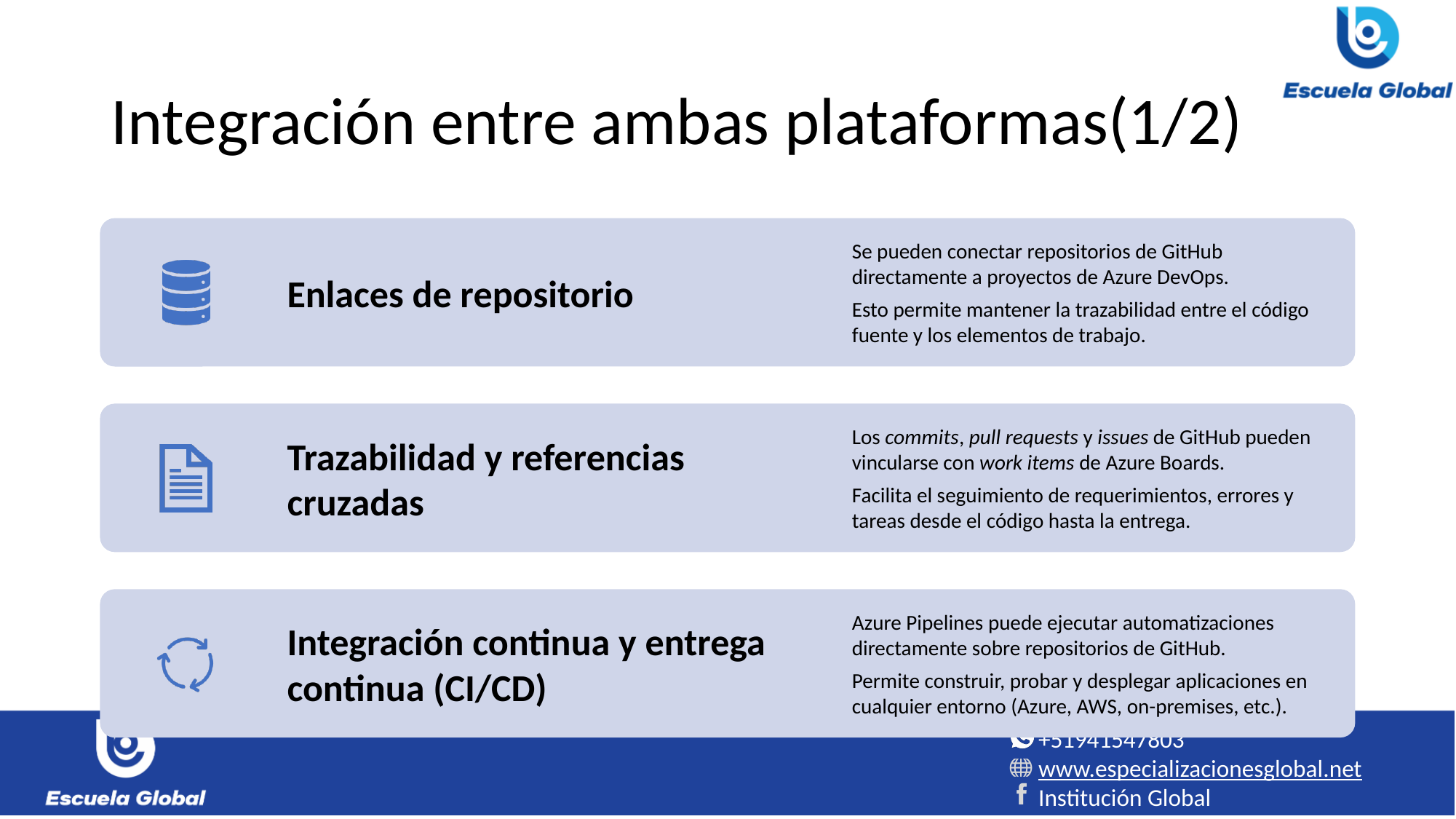

# Integración entre ambas plataformas(1/2)
Enlaces de repositorio
Se pueden conectar repositorios de GitHub directamente a proyectos de Azure DevOps.
Esto permite mantener la trazabilidad entre el código fuente y los elementos de trabajo.
Trazabilidad y referencias cruzadas
Los commits, pull requests y issues de GitHub pueden vincularse con work items de Azure Boards.
Facilita el seguimiento de requerimientos, errores y tareas desde el código hasta la entrega.
Integración continua y entrega continua (CI/CD)
Azure Pipelines puede ejecutar automatizaciones directamente sobre repositorios de GitHub.
Permite construir, probar y desplegar aplicaciones en cualquier entorno (Azure, AWS, on-premises, etc.).